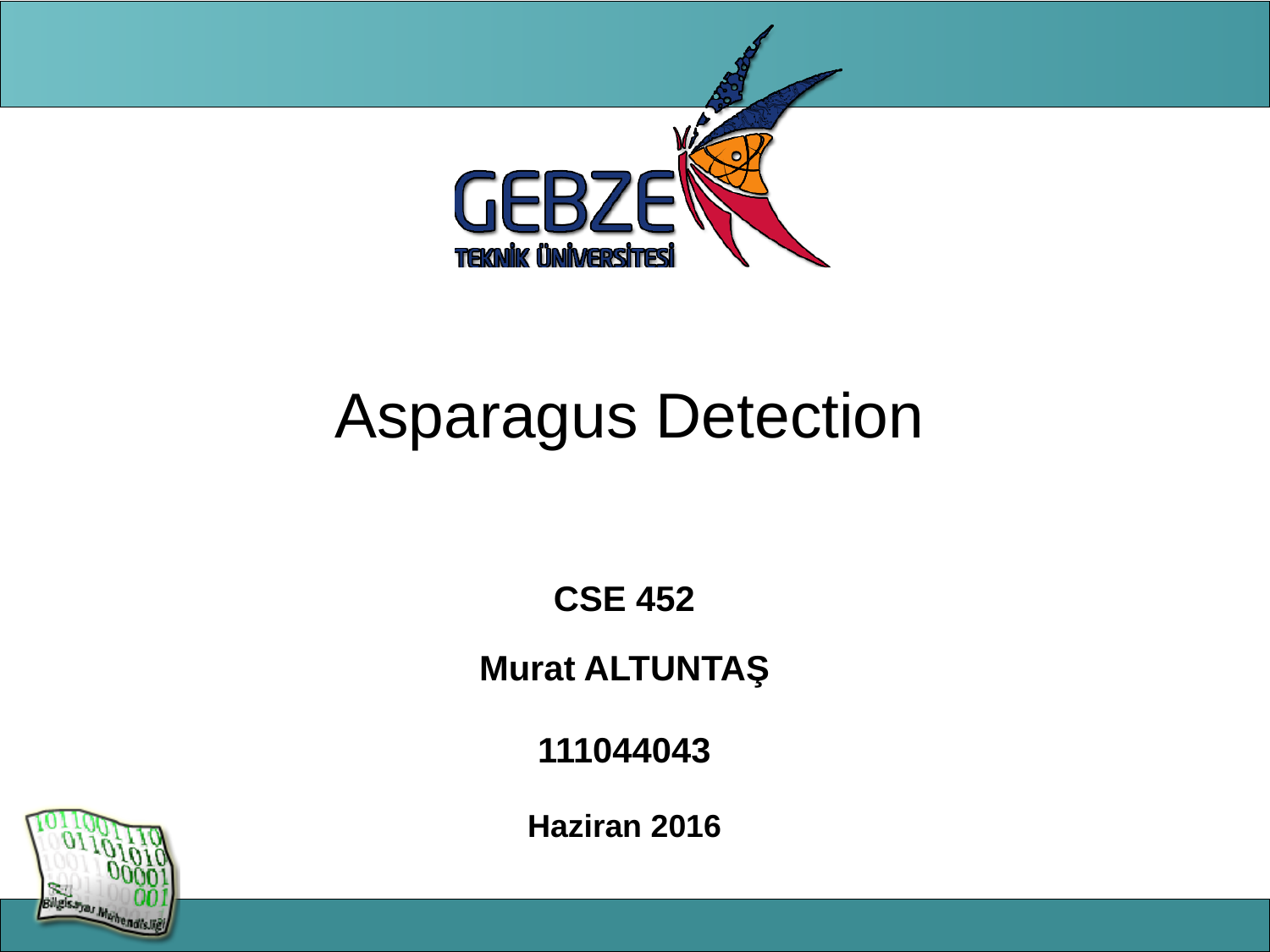

# Asparagus Detection

CSE 452

Murat ALTUNTAŞ

111044043

Haziran 2016